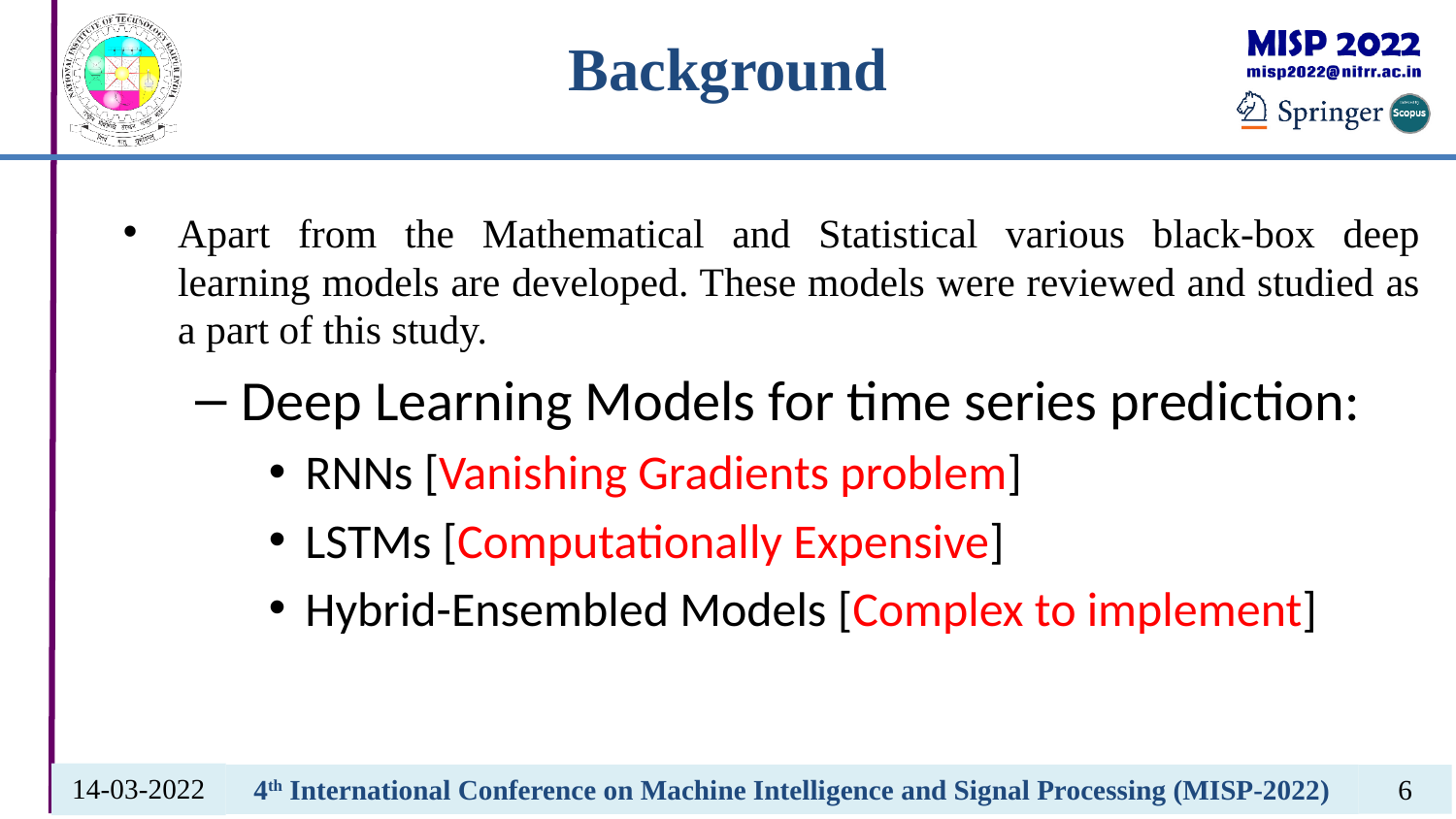

Apart from the Mathematical and Statistical various black-box deep learning models are developed. These models were reviewed and studied as a part of this study.
Deep Learning Models for time series prediction:
RNNs [Vanishing Gradients problem]
LSTMs [Computationally Expensive]
Hybrid-Ensembled Models [Complex to implement]
14-03-2022
4th International Conference on Machine Intelligence and Signal Processing (MISP-2022)
6